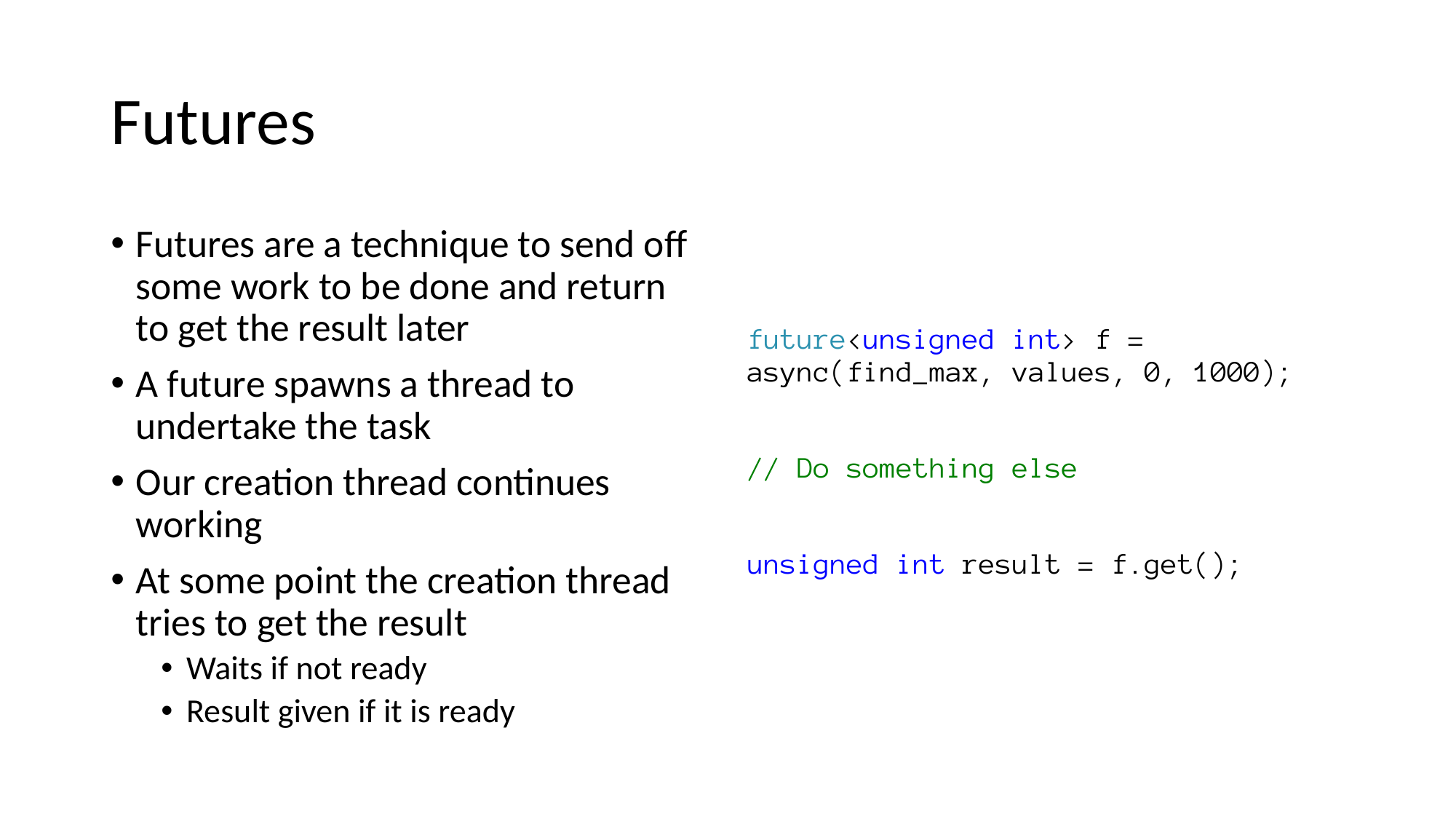

# Futures
Futures are a technique to send off some work to be done and return to get the result later
A future spawns a thread to undertake the task
Our creation thread continues working
At some point the creation thread tries to get the result
Waits if not ready
Result given if it is ready

future<unsigned int> f = async(find_max, values, 0, 1000);

// Do something else

unsigned int result = f.get();